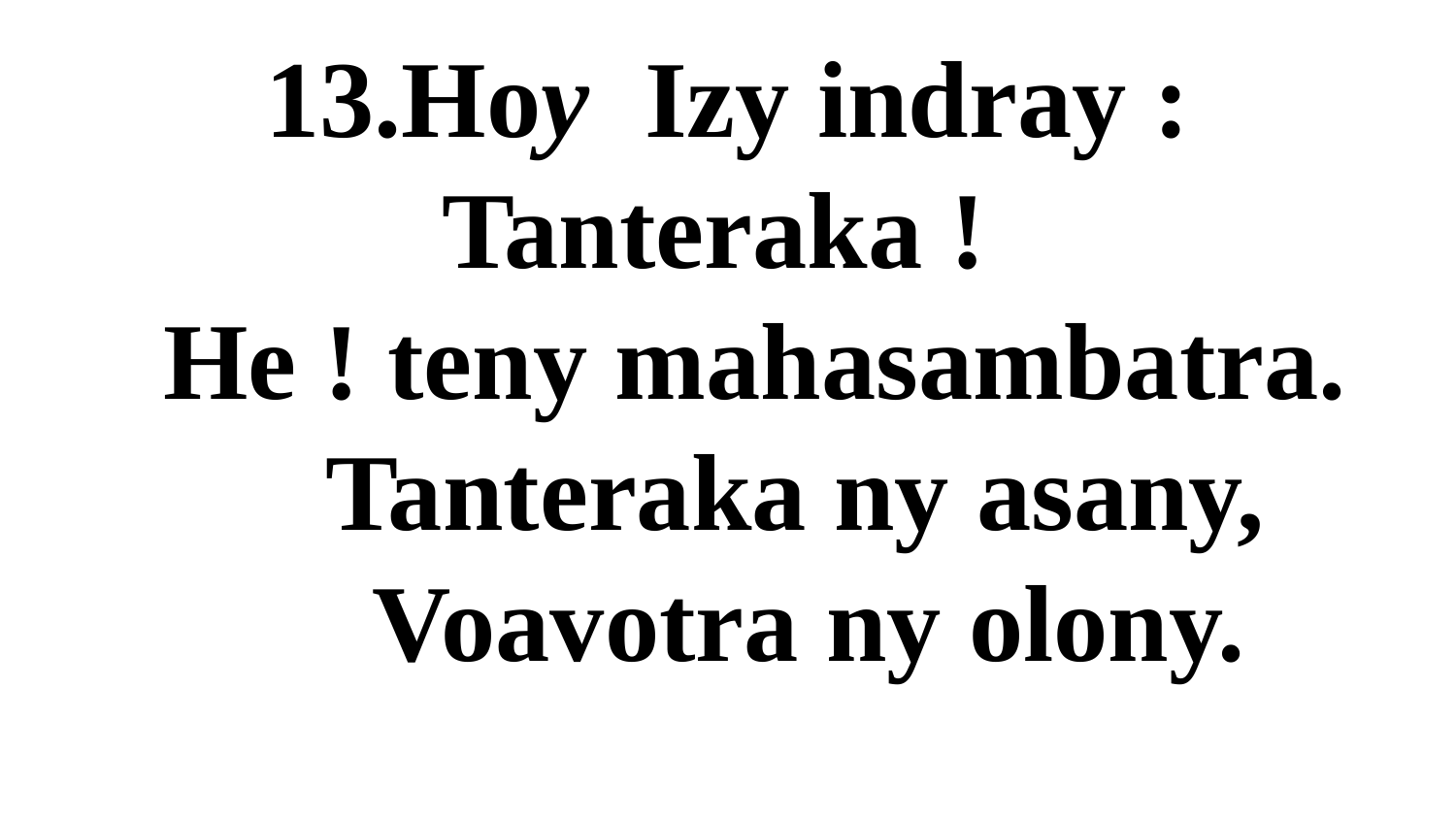

# 13.Hoy  Izy indray : Tanteraka ! He ! teny mahasambatra. Tanteraka ny asany, Voavotra ny olony.